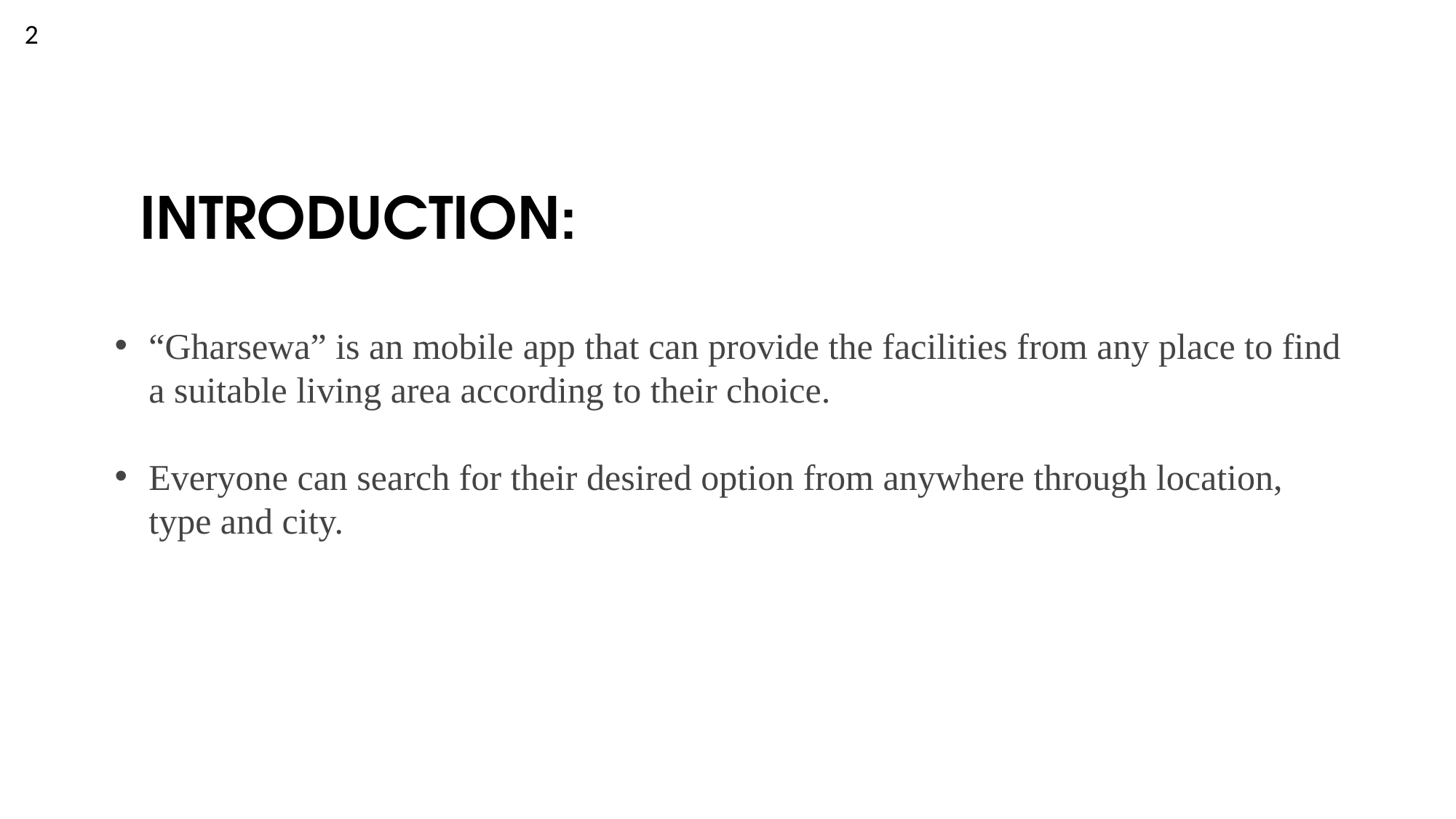

2
# INTRODUCTION:

“Gharsewa” is an mobile app that can provide the facilities from any place to find a suitable living area according to their choice.

Everyone can search for their desired option from anywhere through location, type and city.